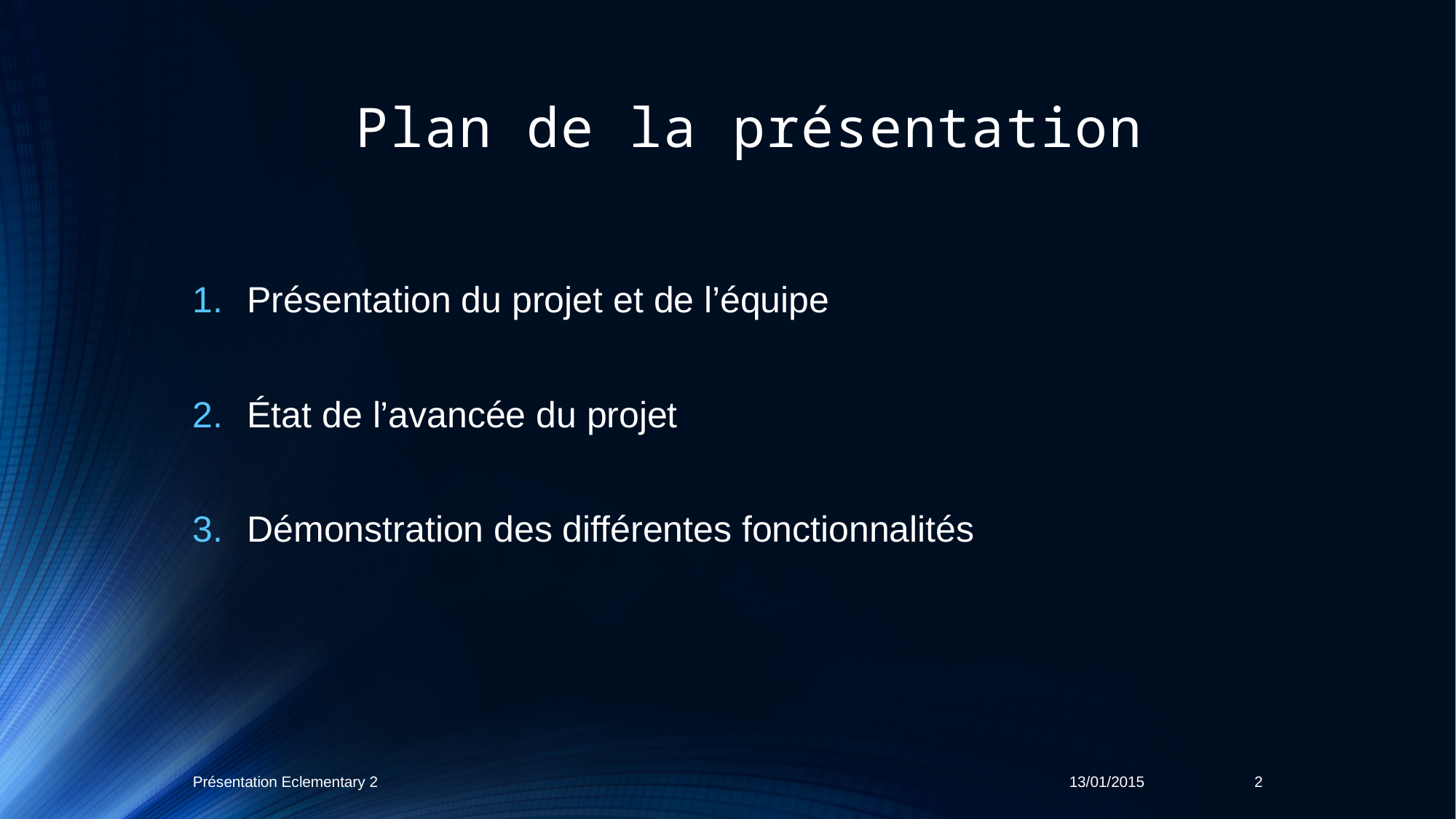

# Plan de la présentation
Présentation du projet et de l’équipe
État de l’avancée du projet
Démonstration des différentes fonctionnalités
Présentation Eclementary 2
13/01/2015
2